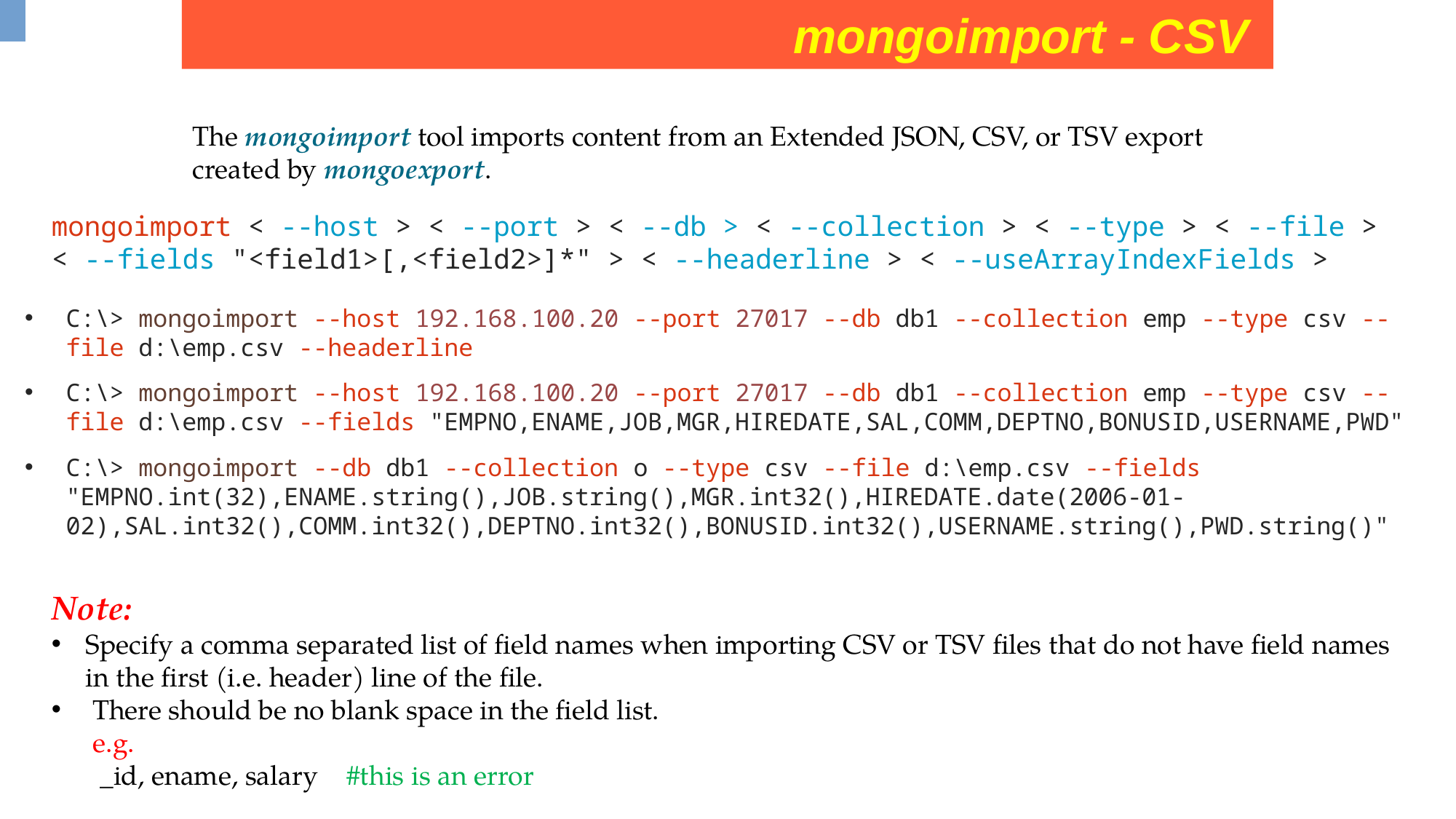

mongoimport - CSV
The mongoimport tool imports content from an Extended JSON, CSV, or TSV export created by mongoexport.
mongoimport < --host > < --port > < --db > < --collection > < --type > < --file > < --fields "<field1>[,<field2>]*" > < --headerline > < --useArrayIndexFields >
C:\> mongoimport --host 192.168.100.20 --port 27017 --db db1 --collection emp --type csv --file d:\emp.csv --headerline

C:\> mongoimport --host 192.168.100.20 --port 27017 --db db1 --collection emp --type csv --file d:\emp.csv --fields "EMPNO,ENAME,JOB,MGR,HIREDATE,SAL,COMM,DEPTNO,BONUSID,USERNAME,PWD"

C:\> mongoimport --db db1 --collection o --type csv --file d:\emp.csv --fields "EMPNO.int(32),ENAME.string(),JOB.string(),MGR.int32(),HIREDATE.date(2006-01-02),SAL.int32(),COMM.int32(),DEPTNO.int32(),BONUSID.int32(),USERNAME.string(),PWD.string()"
Note:
Specify a comma separated list of field names when importing CSV or TSV files that do not have field names in the first (i.e. header) line of the file.
 There should be no blank space in the field list.
      e.g.
       _id, ename, salary    #this is an error